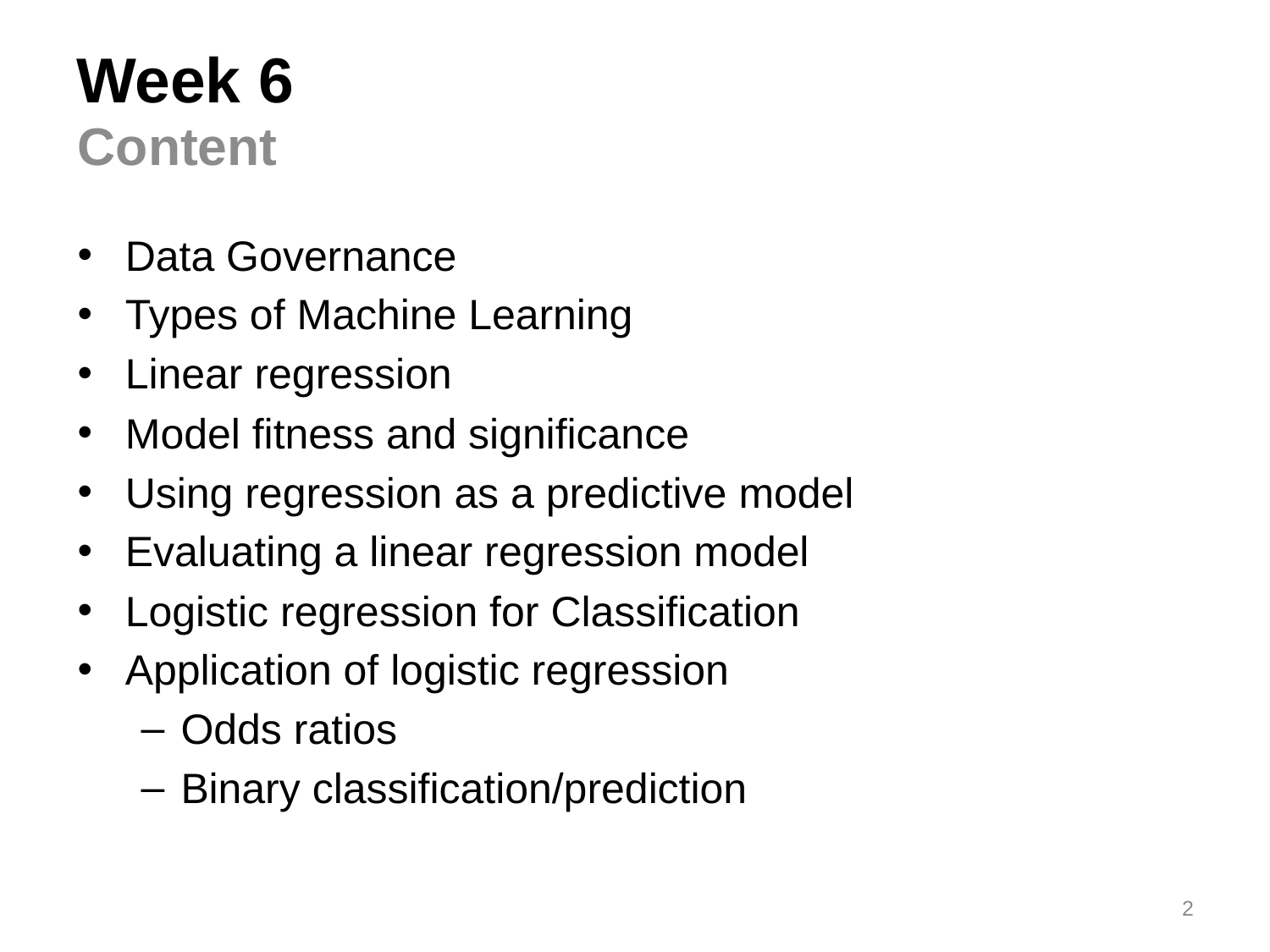

# Week 6
Content
Data Governance
Types of Machine Learning
Linear regression
Model fitness and significance
Using regression as a predictive model
Evaluating a linear regression model
Logistic regression for Classification
Application of logistic regression
Odds ratios
Binary classification/prediction
2